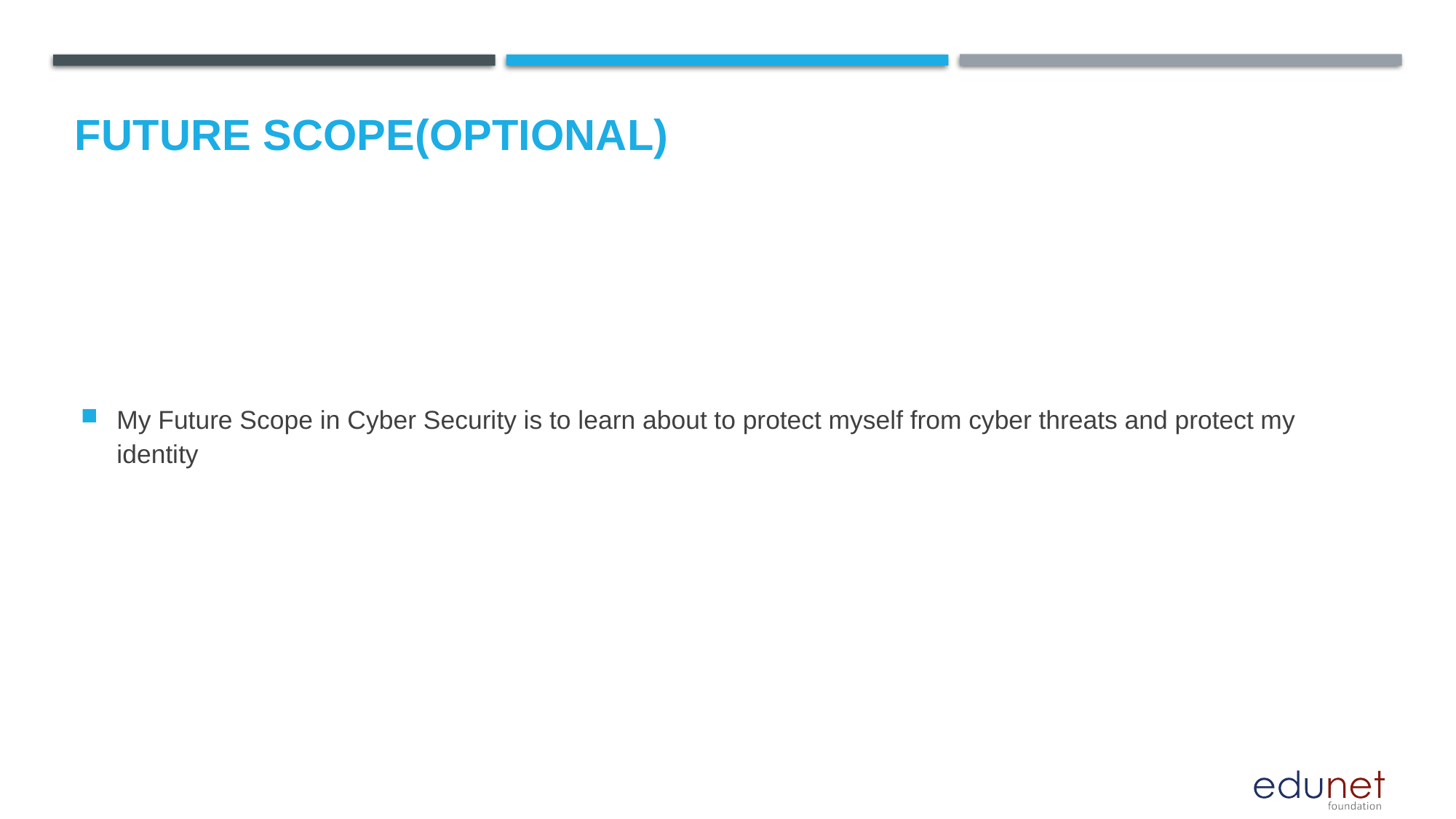

Future scope(optional)
My Future Scope in Cyber Security is to learn about to protect myself from cyber threats and protect my identity